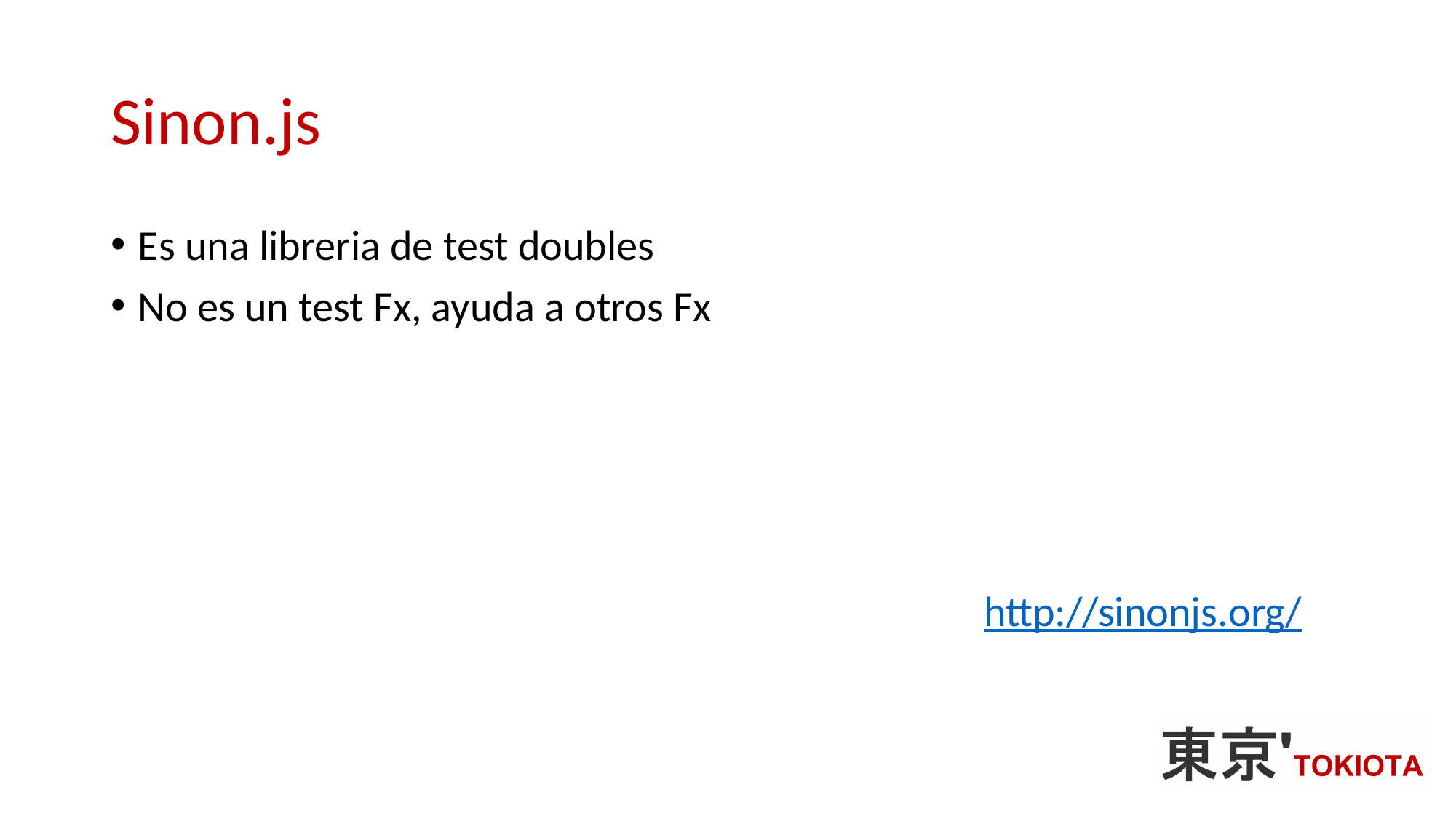

# Sinon.js
Es una libreria de test doubles
No es un test Fx, ayuda a otros Fx

								http://sinonjs.org/